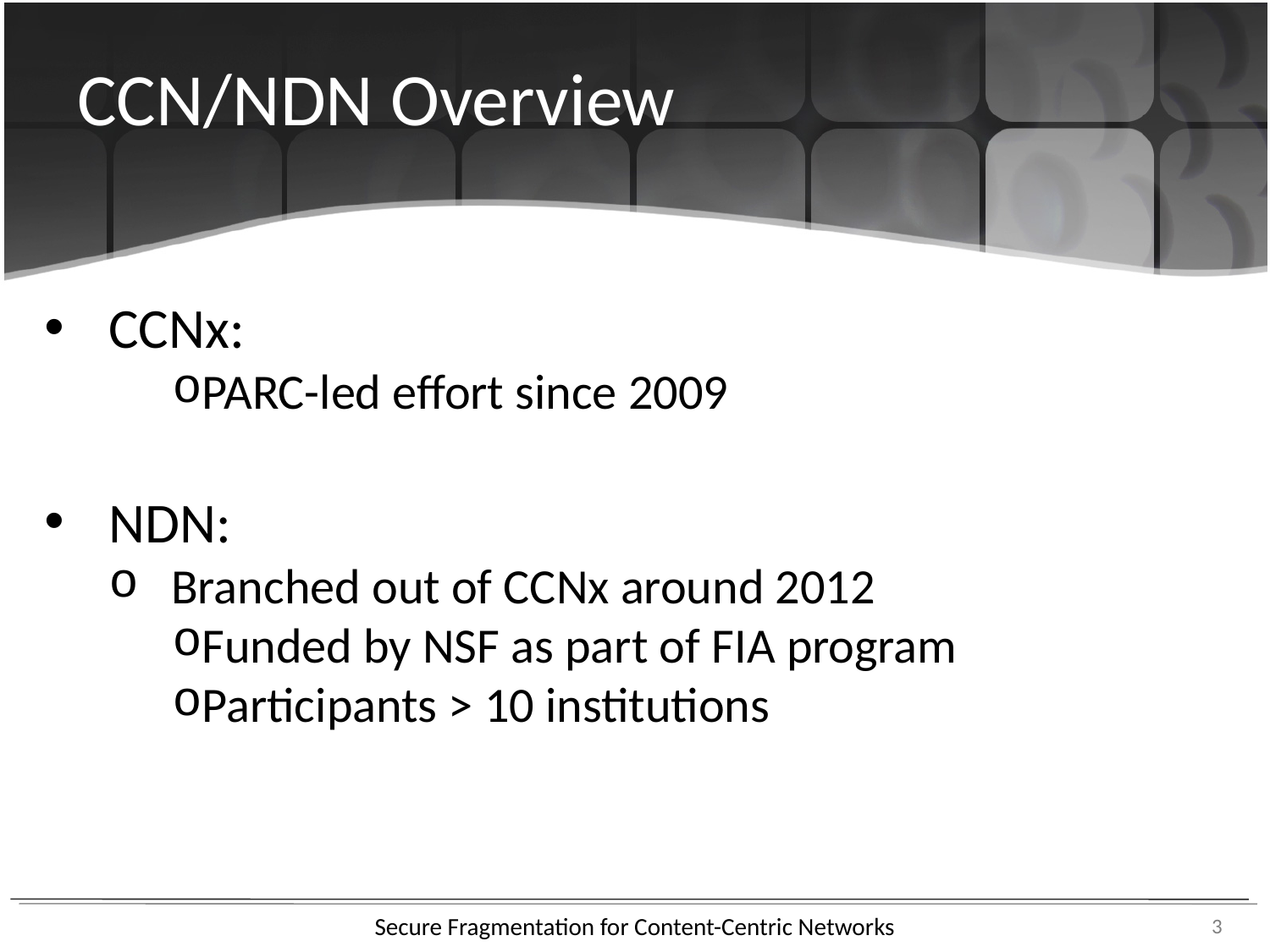

CCN/NDN Overview
CCNx:
PARC-led effort since 2009

NDN:
Branched out of CCNx around 2012
Funded by NSF as part of FIA program
Participants > 10 institutions